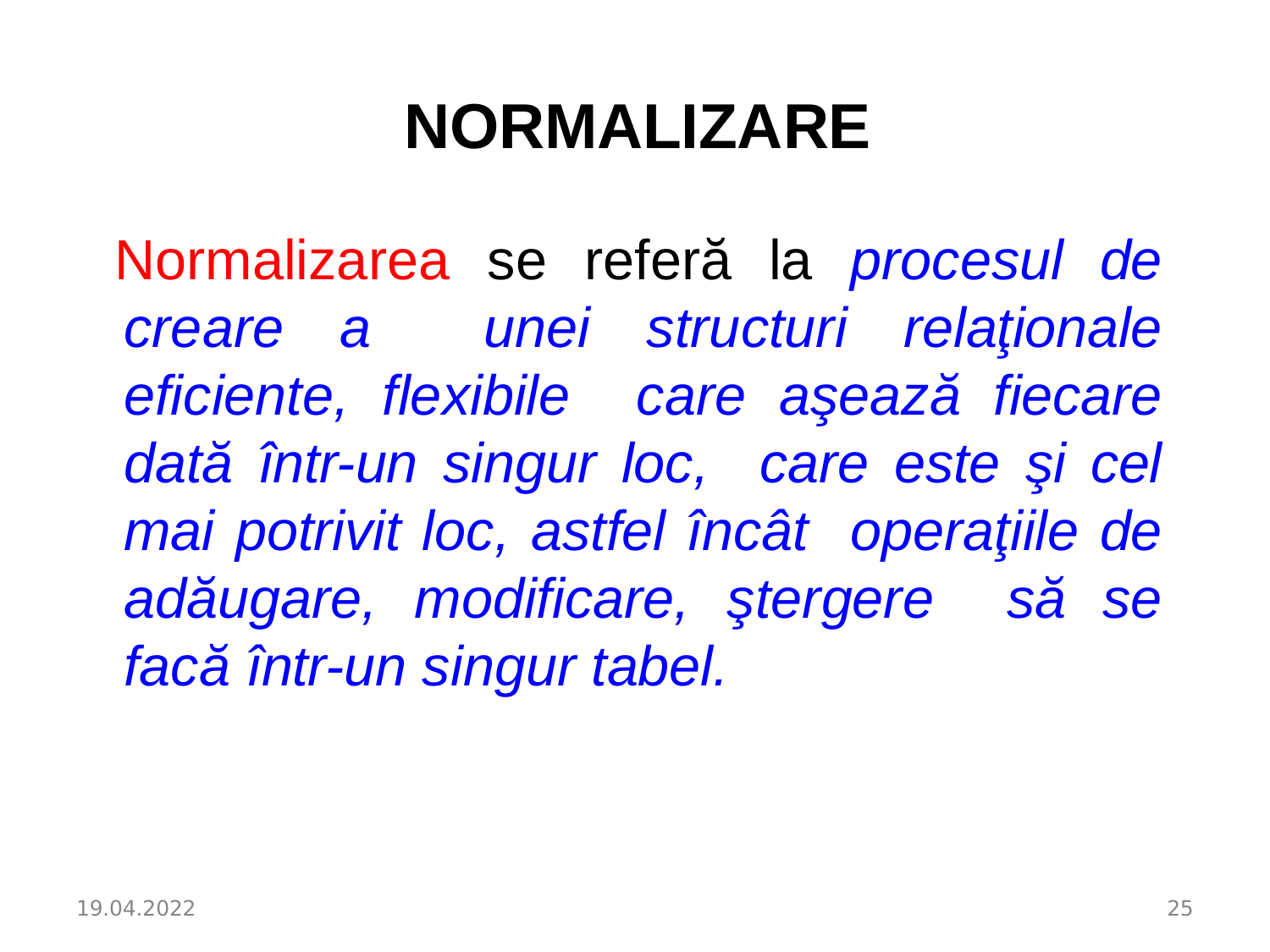

# NORMALIZARE
Normalizarea  se  referă  la  procesul  de creare  a    unei  structuri  relaţionale eficiente,  flexibile   care  aşează  fiecare dată într-un singur loc,  care este şi cel mai potrivit loc, astfel încât  operaţiile de adăugare,  modificare,  ştergere   să  se facă într-un singur tabel.
19.04.2022
25